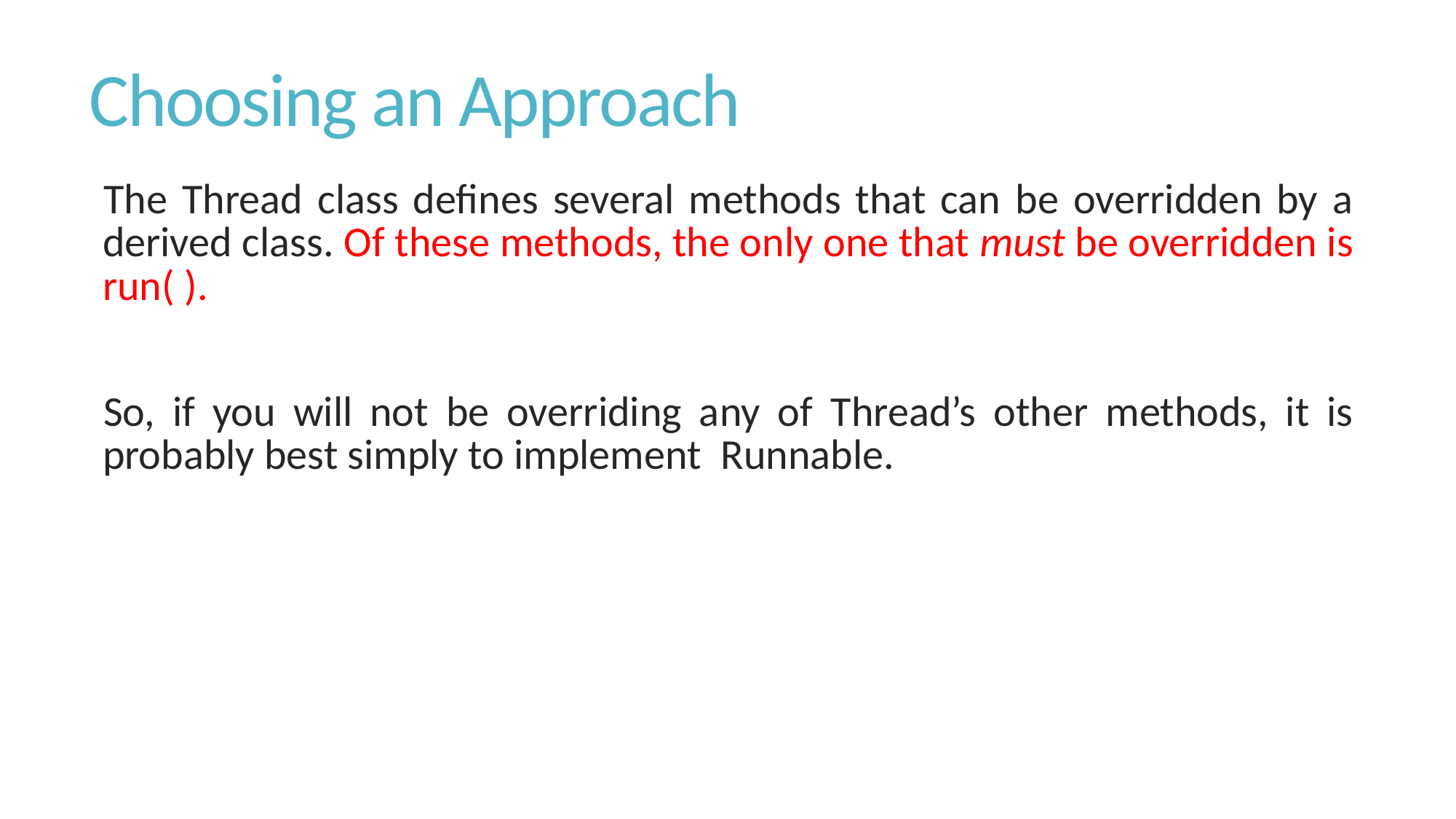

# Choosing an Approach
The Thread class defines several methods that can be overridden by a derived class. Of these methods, the only one that must be overridden is run( ).

So, if you will not be overriding any of Thread’s other methods, it is probably best simply to implement  Runnable.